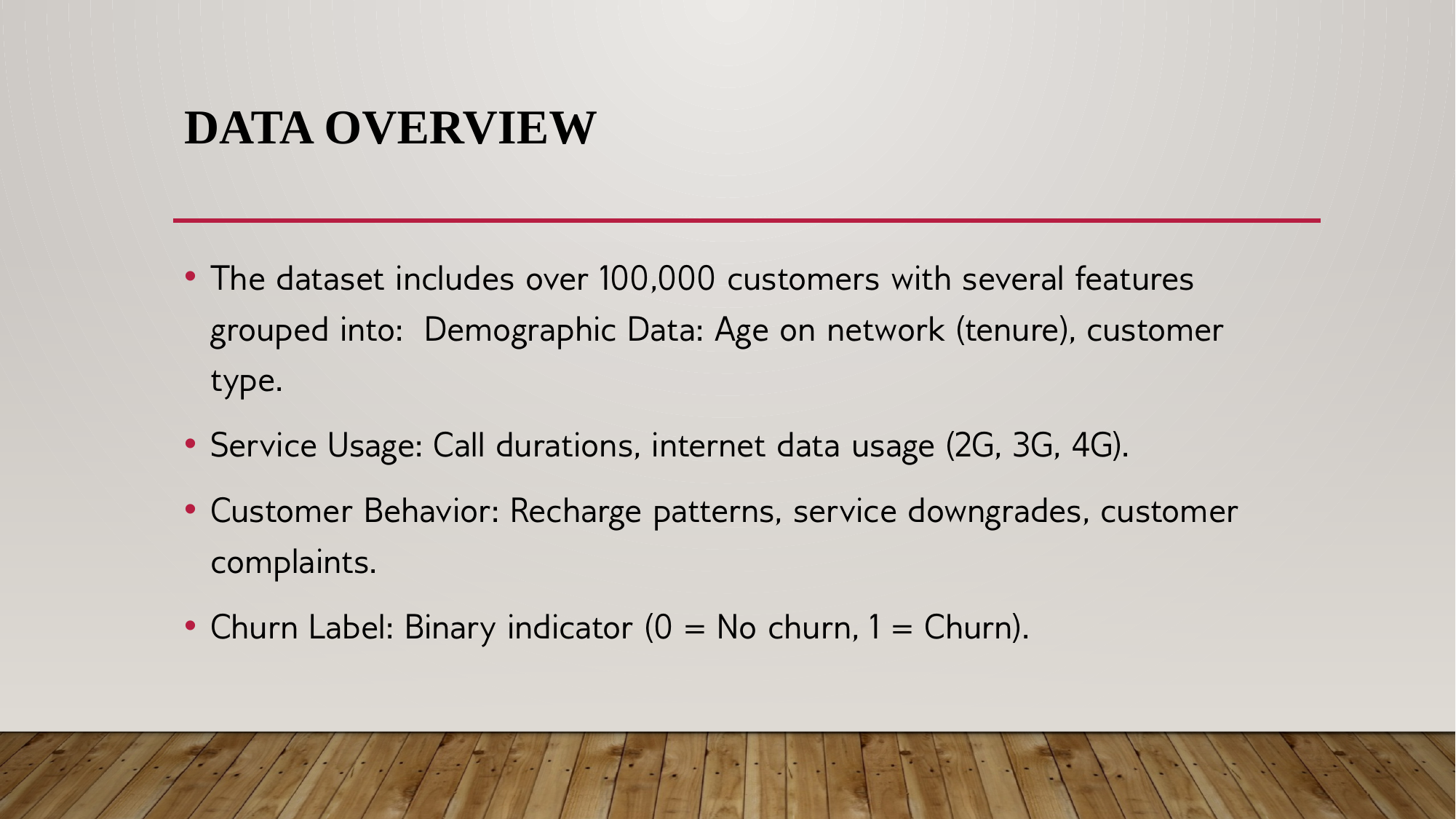

# Data Overview
The dataset includes over 100,000 customers with several features grouped into:  Demographic Data: Age on network (tenure), customer type.
Service Usage: Call durations, internet data usage (2G, 3G, 4G).
Customer Behavior: Recharge patterns, service downgrades, customer complaints.
Churn Label: Binary indicator (0 = No churn, 1 = Churn).